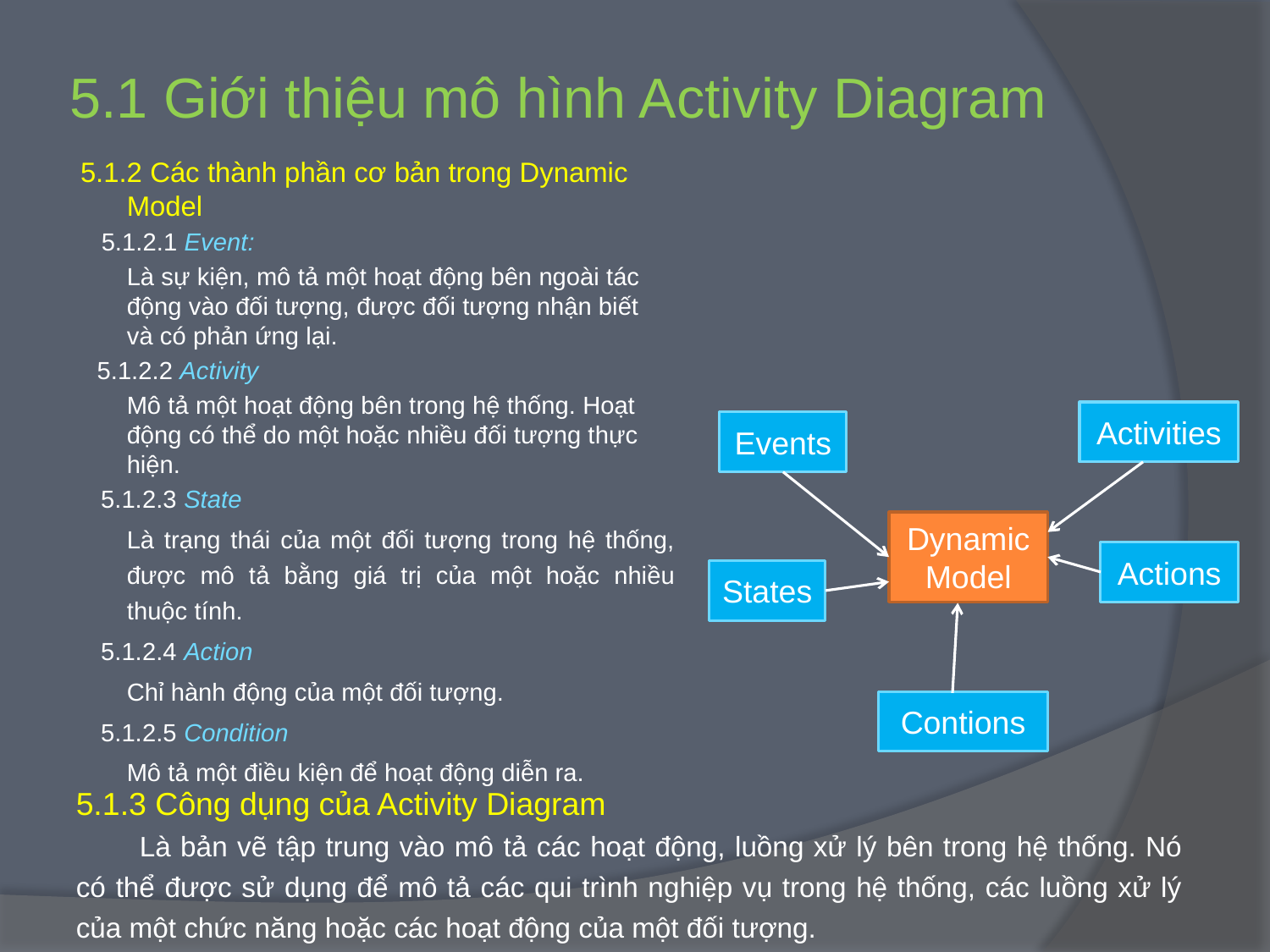

# 5.1 Giới thiệu mô hình Activity Diagram
5.1.2 Các thành phần cơ bản trong Dynamic Model
   5.1.2.1 Event:
Là sự kiện, mô tả một hoạt động bên ngoài tác động vào đối tượng, được đối tượng nhận biết  và có phản ứng lại.
   5.1.2.2 Activity
Mô tả một hoạt động bên trong hệ thống. Hoạt động có thể do một hoặc nhiều đối tượng thực hiện.
  5.1.2.3 State
Là trạng thái của một đối tượng trong hệ thống, được mô tả bằng giá trị của một hoặc nhiều thuộc tính.
  5.1.2.4 Action
Chỉ hành động của một đối tượng.
  5.1.2.5 Condition
Mô tả một điều kiện để hoạt động diễn ra.
Activities
Events
Dynamic Model
Actions
States
Contions
5.1.3 Công dụng của Activity Diagram
Là bản vẽ tập trung vào mô tả các hoạt động, luồng xử lý bên trong hệ thống. Nó có thể được sử dụng để mô tả các qui trình nghiệp vụ trong hệ thống, các luồng xử lý của một chức năng hoặc các hoạt động của một đối tượng.